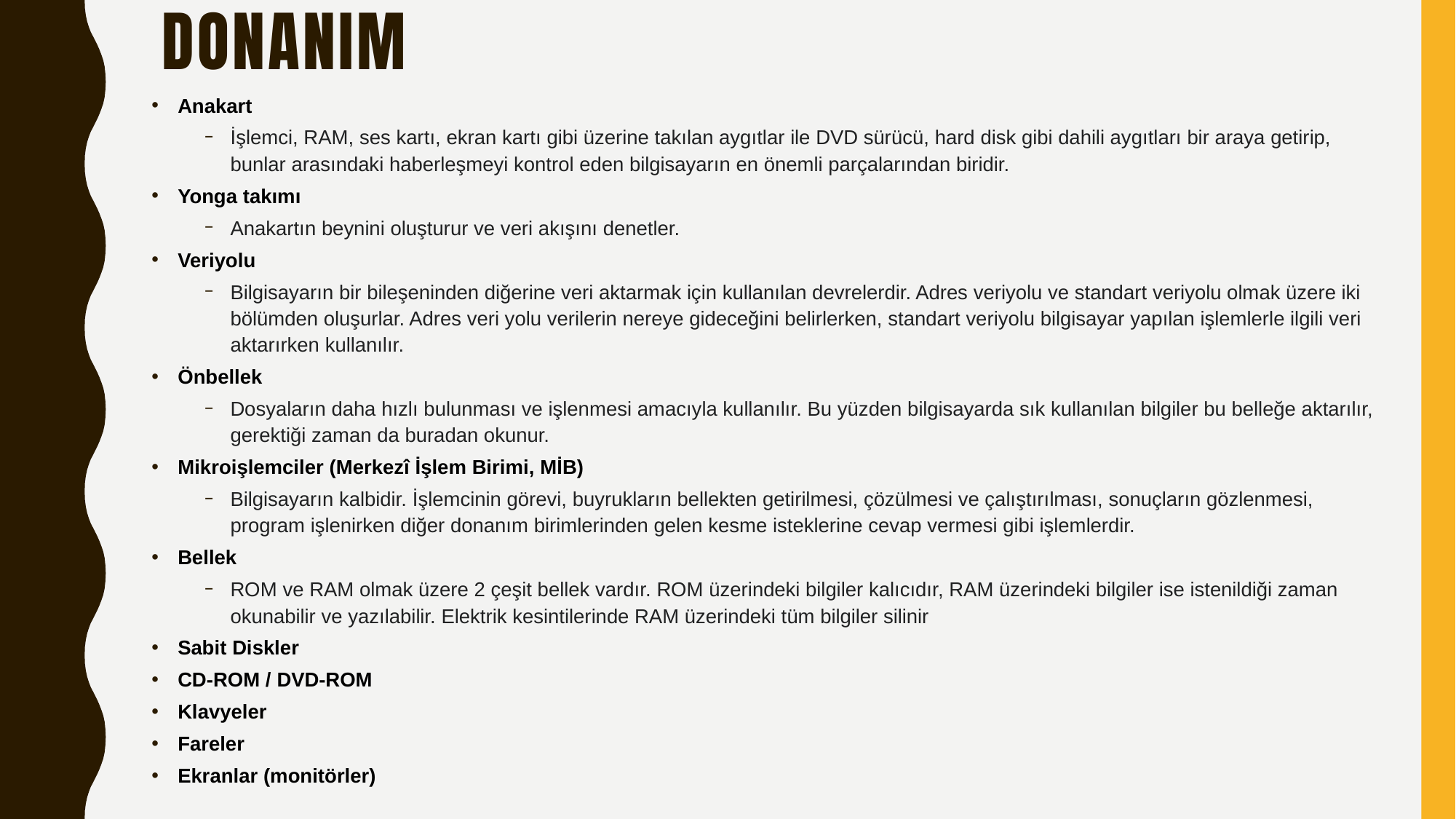

# Donanım
Anakart
İşlemci, RAM, ses kartı, ekran kartı gibi üzerine takılan aygıtlar ile DVD sürücü, hard disk gibi dahili aygıtları bir araya getirip, bunlar arasındaki haberleşmeyi kontrol eden bilgisayarın en önemli parçalarından biridir.
Yonga takımı
Anakartın beynini oluşturur ve veri akışını denetler.
Veriyolu
Bilgisayarın bir bileşeninden diğerine veri aktarmak için kullanılan devrelerdir. Adres veriyolu ve standart veriyolu olmak üzere iki bölümden oluşurlar. Adres veri yolu verilerin nereye gideceğini belirlerken, standart veriyolu bilgisayar yapılan işlemlerle ilgili veri aktarırken kullanılır.
Önbellek
Dosyaların daha hızlı bulunması ve işlenmesi amacıyla kullanılır. Bu yüzden bilgisayarda sık kullanılan bilgiler bu belleğe aktarılır, gerektiği zaman da buradan okunur.
Mikroişlemciler (Merkezî İşlem Birimi, MİB)
Bilgisayarın kalbidir. İşlemcinin görevi, buyrukların bellekten getirilmesi, çözülmesi ve çalıştırılması, sonuçların gözlenmesi, program işlenirken diğer donanım birimlerinden gelen kesme isteklerine cevap vermesi gibi işlemlerdir.
Bellek
ROM ve RAM olmak üzere 2 çeşit bellek vardır. ROM üzerindeki bilgiler kalıcıdır, RAM üzerindeki bilgiler ise istenildiği zaman okunabilir ve yazılabilir. Elektrik kesintilerinde RAM üzerindeki tüm bilgiler silinir
Sabit Diskler
CD-ROM / DVD-ROM
Klavyeler
Fareler
Ekranlar (monitörler)